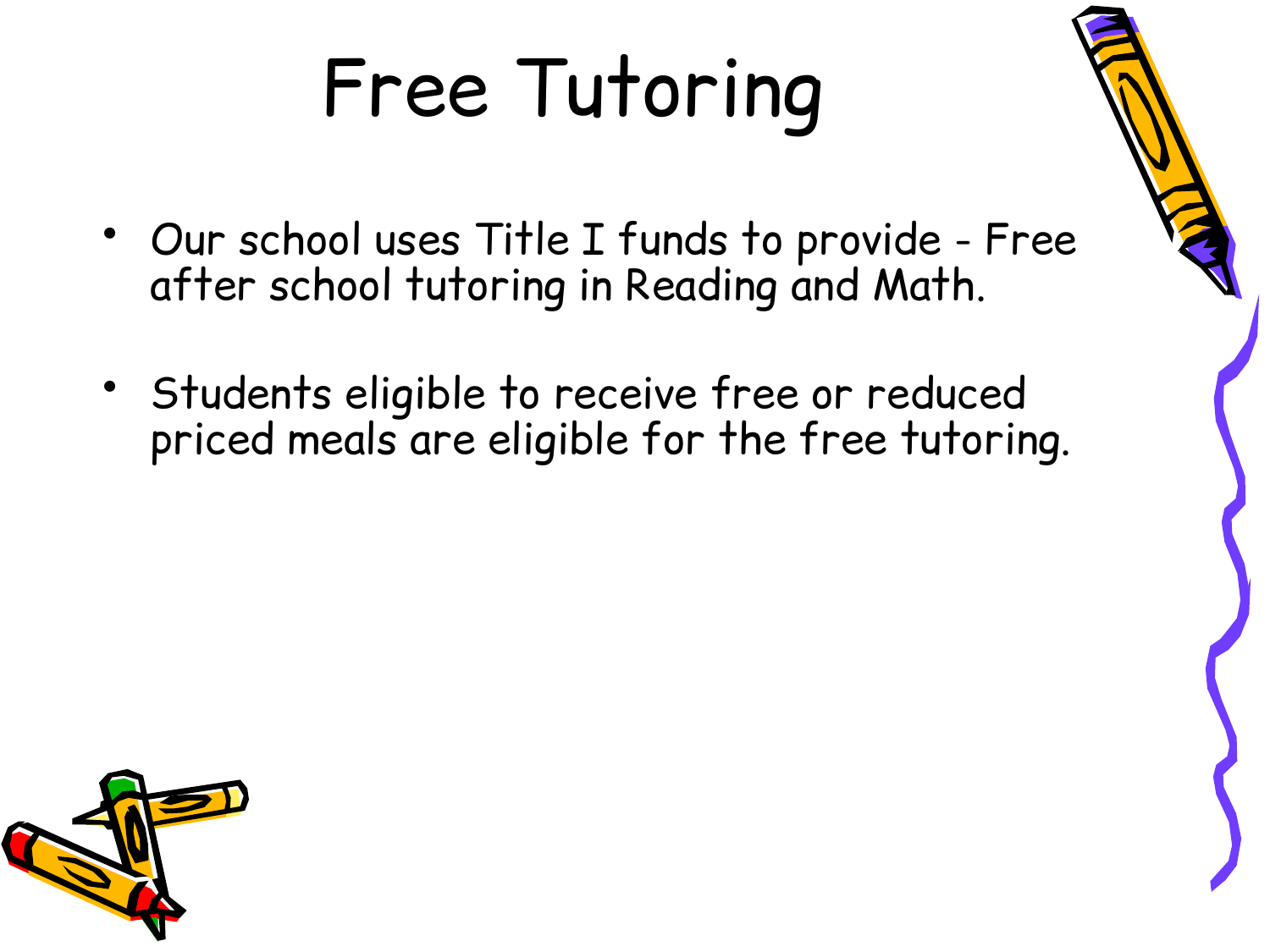

Free Tutoring
Our school uses Title I funds to provide - Free after school tutoring in Reading and Math.

Students eligible to receive free or reduced priced meals are eligible for the free tutoring.